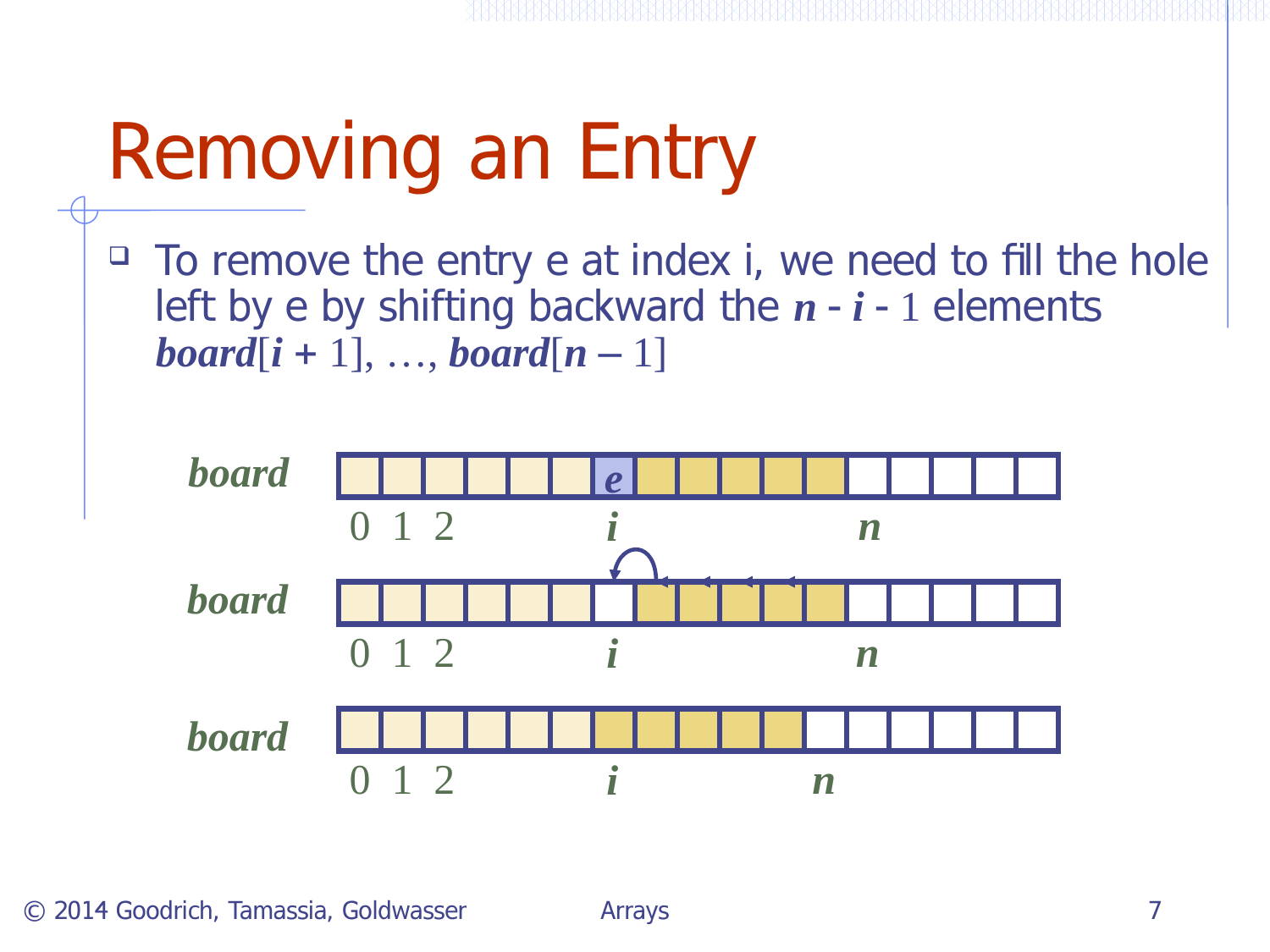

# Removing an Entry
To remove the entry e at index i, we need to fill the hole left by e by shifting backward the n − i − 1 elements board[i + 1], …, board[n – 1]
board

e

0
1
2
n
i
board

0
1
2
n
i
board

0
1
2
n
i
© 2014 Goodrich, Tamassia, Goldwasser
Arrays
7